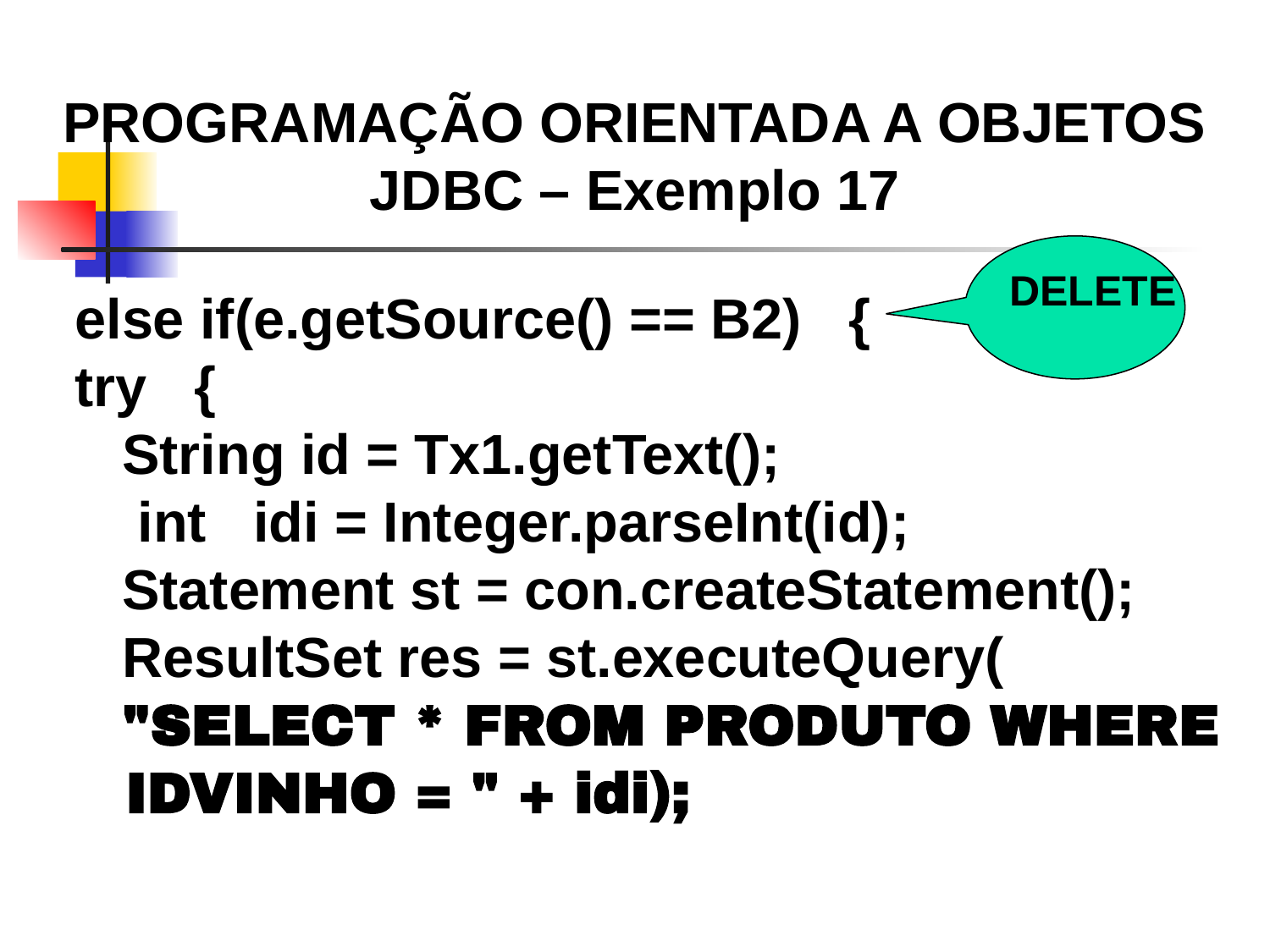

PROGRAMAÇÃO ORIENTADA A OBJETOS
JDBC – Exemplo 17
DELETE
    else if(e.getSource() == B2)   {
    try   {
       String id = Tx1.getText();
        int   idi = Integer.parseInt(id);
       Statement st = con.createStatement();
       ResultSet res = st.executeQuery(
       "SELECT * FROM PRODUTO WHERE
      IDVINHO = " + idi);